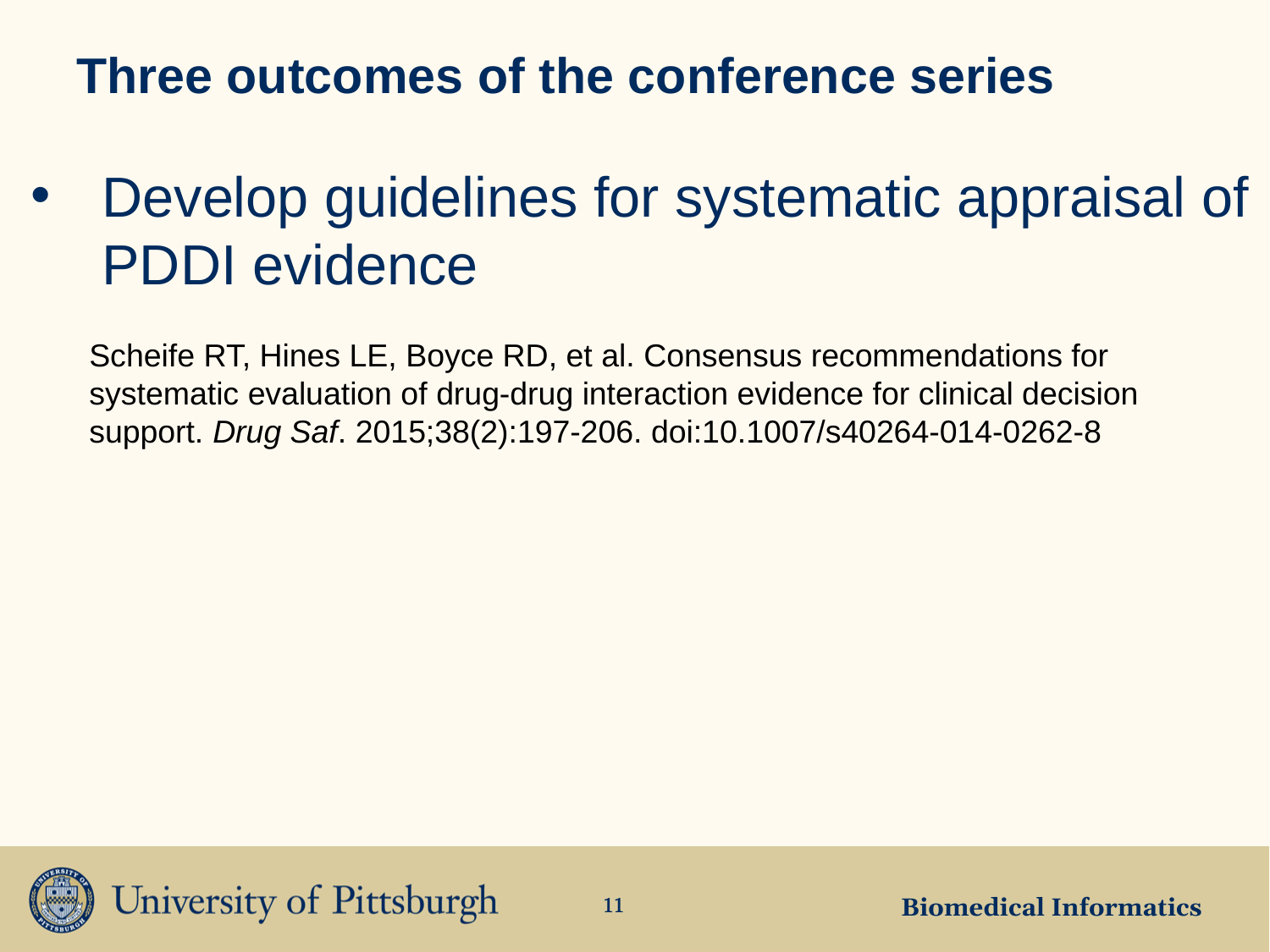

# Three outcomes of the conference series
Develop guidelines for systematic appraisal of PDDI evidence
Scheife RT, Hines LE, Boyce RD, et al. Consensus recommendations for systematic evaluation of drug-drug interaction evidence for clinical decision support. Drug Saf. 2015;38(2):197-206. doi:10.1007/s40264-014-0262-8